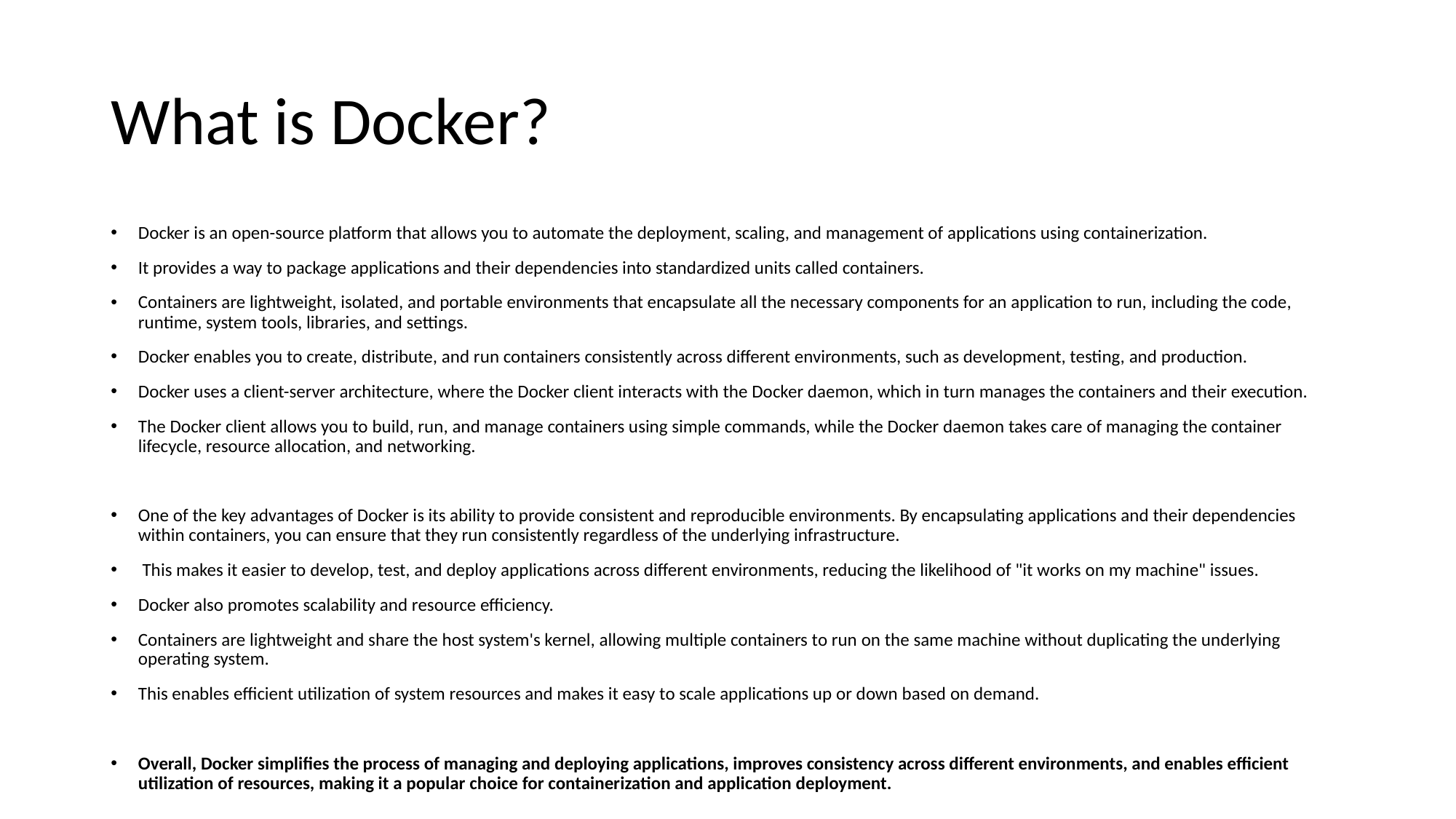

# What is Docker?
Docker is an open-source platform that allows you to automate the deployment, scaling, and management of applications using containerization.
It provides a way to package applications and their dependencies into standardized units called containers.
Containers are lightweight, isolated, and portable environments that encapsulate all the necessary components for an application to run, including the code, runtime, system tools, libraries, and settings.
Docker enables you to create, distribute, and run containers consistently across different environments, such as development, testing, and production.
Docker uses a client-server architecture, where the Docker client interacts with the Docker daemon, which in turn manages the containers and their execution.
The Docker client allows you to build, run, and manage containers using simple commands, while the Docker daemon takes care of managing the container lifecycle, resource allocation, and networking.

One of the key advantages of Docker is its ability to provide consistent and reproducible environments. By encapsulating applications and their dependencies within containers, you can ensure that they run consistently regardless of the underlying infrastructure.
 This makes it easier to develop, test, and deploy applications across different environments, reducing the likelihood of "it works on my machine" issues.
Docker also promotes scalability and resource efficiency.
Containers are lightweight and share the host system's kernel, allowing multiple containers to run on the same machine without duplicating the underlying operating system.
This enables efficient utilization of system resources and makes it easy to scale applications up or down based on demand.

Overall, Docker simplifies the process of managing and deploying applications, improves consistency across different environments, and enables efficient utilization of resources, making it a popular choice for containerization and application deployment.